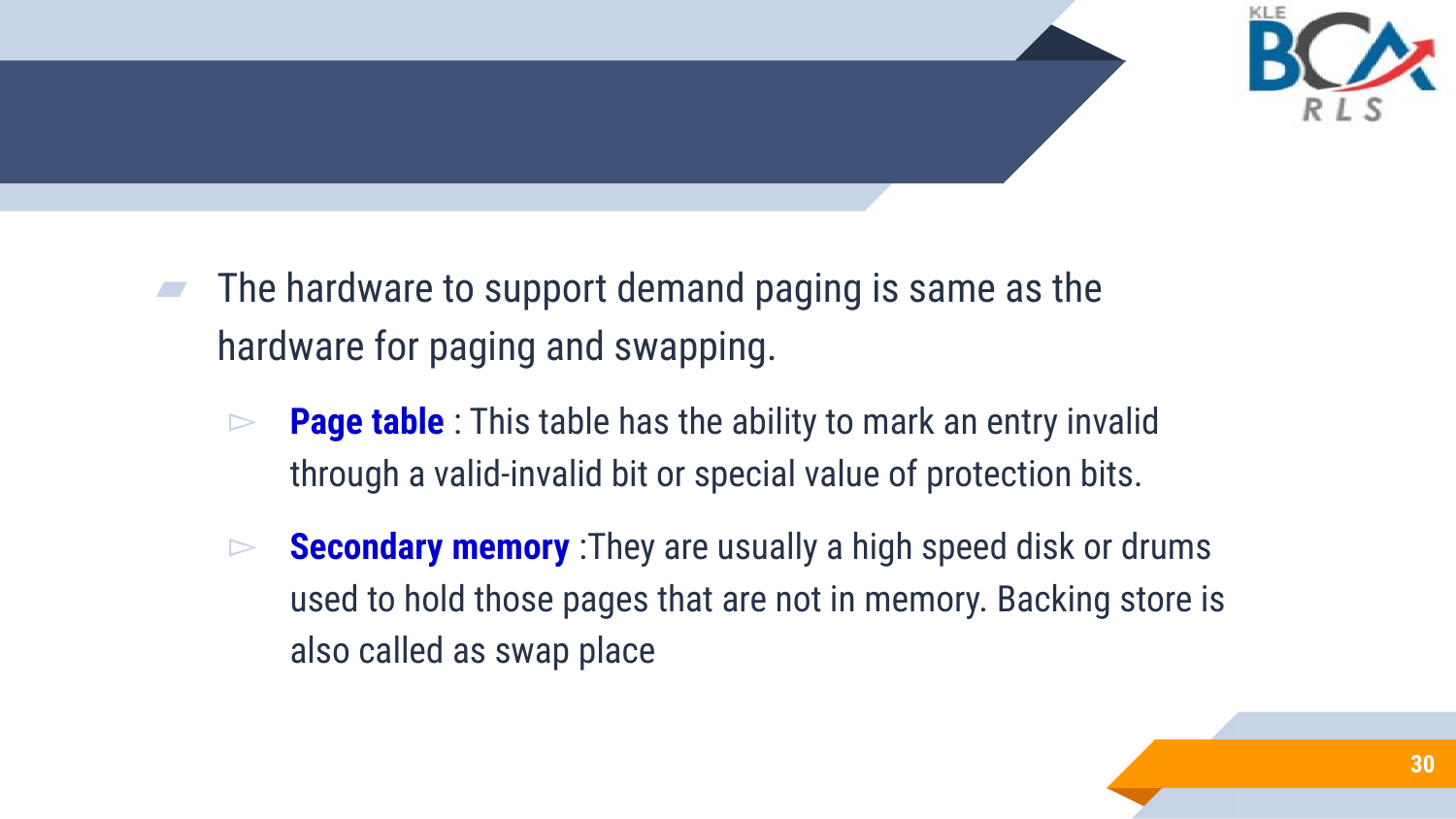

The hardware to support demand paging is same as the hardware for paging and swapping.
Page table : This table has the ability to mark an entry invalid through a valid-invalid bit or special value of protection bits.
Secondary memory :They are usually a high speed disk or drums used to hold those pages that are not in memory. Backing store is also called as swap place
30